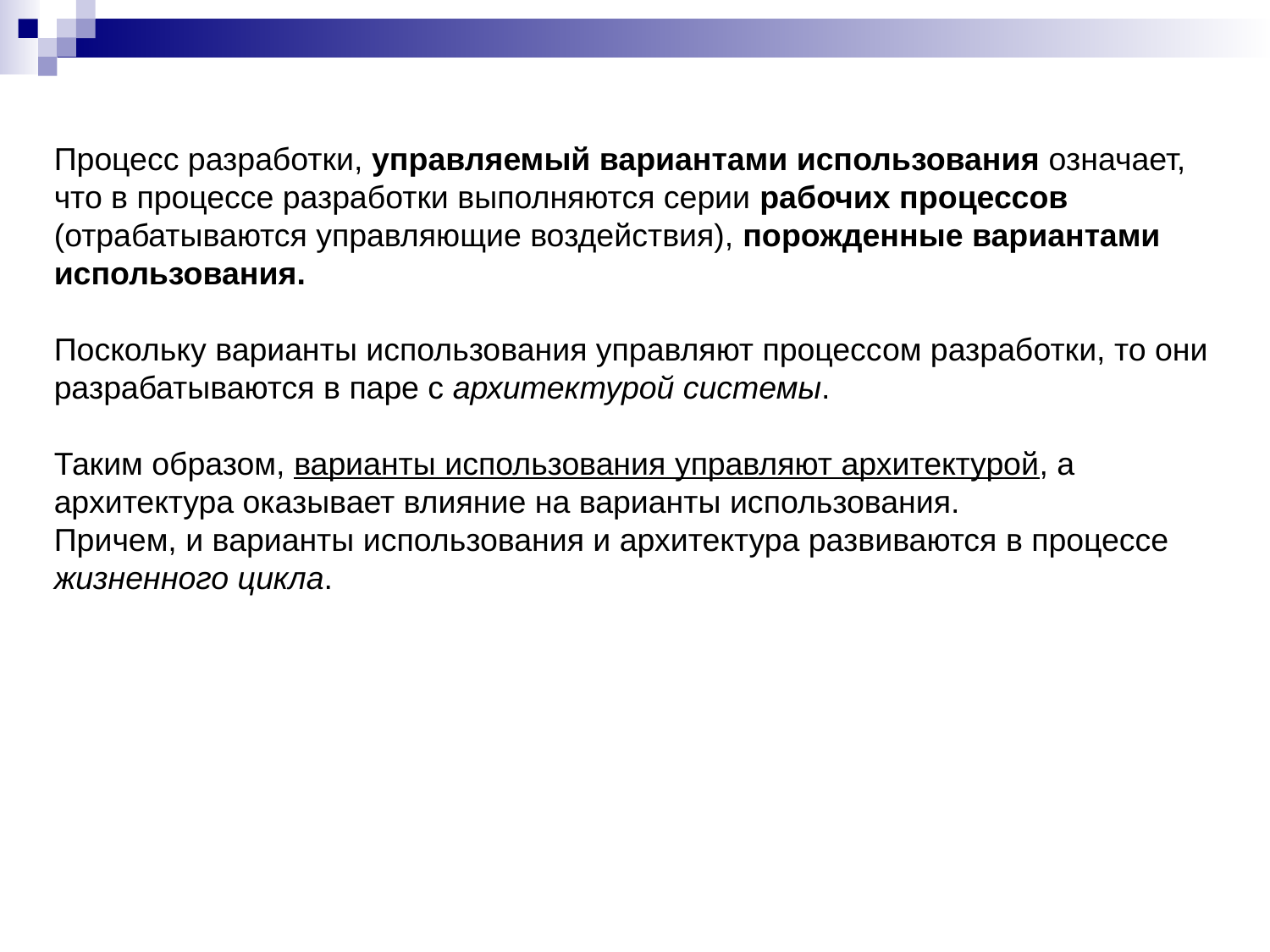

Процесс разработки, управляемый вариантами использования означает, что в процессе разработки выполняются серии рабочих процессов (отрабатываются управляющие воздействия), порожденные вариантами использования.

Поскольку варианты использования управляют процессом разработки, то они
разрабатываются в паре с архитектурой системы.

Таким образом, варианты использования управляют архитектурой, а архитектура оказывает влияние на варианты использования.
Причем, и варианты использования и архитектура развиваются в процессе жизненного цикла.